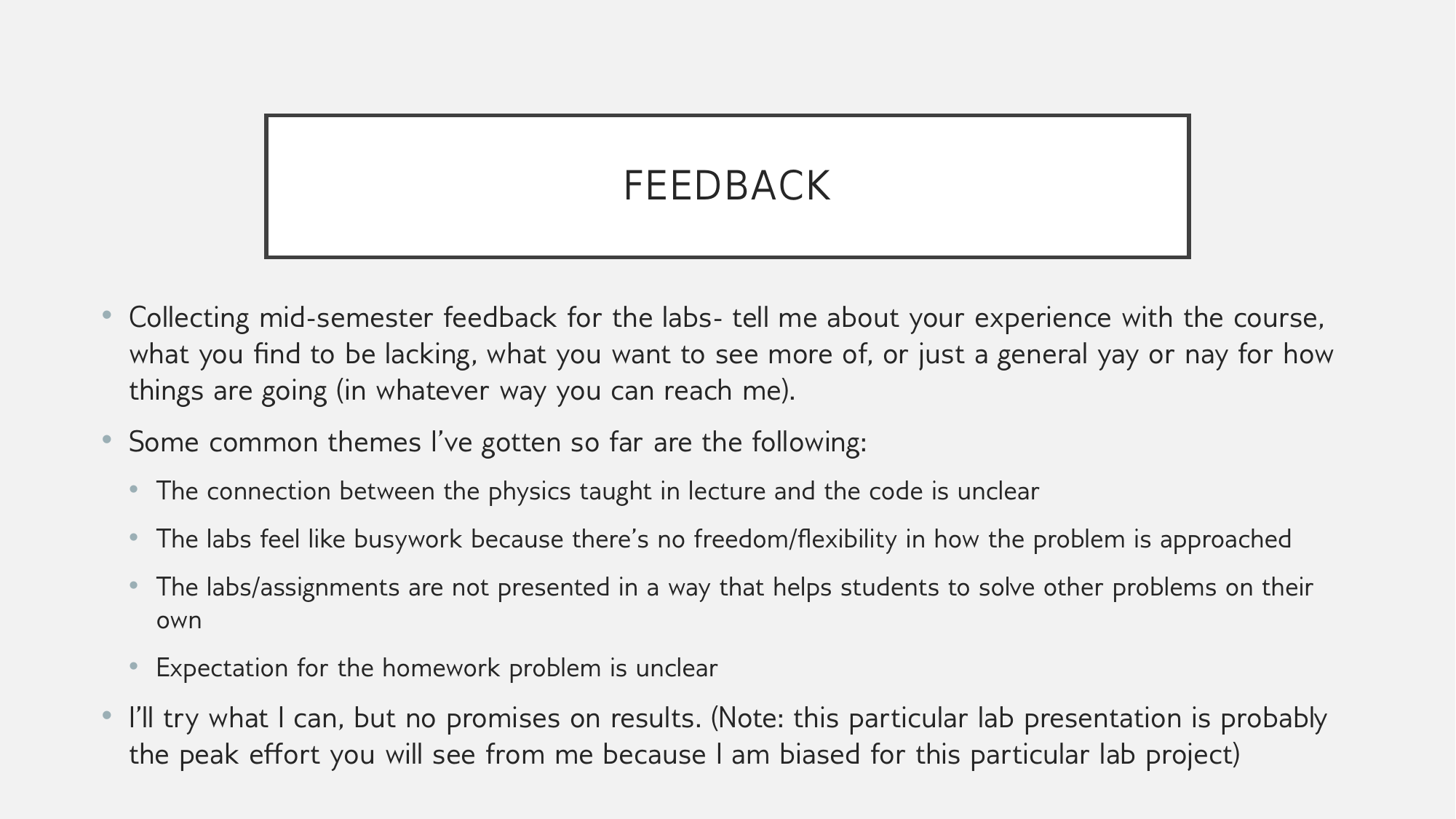

# Feedback
Collecting mid-semester feedback for the labs- tell me about your experience with the course, what you find to be lacking, what you want to see more of, or just a general yay or nay for how things are going (in whatever way you can reach me).
Some common themes I’ve gotten so far are the following:
The connection between the physics taught in lecture and the code is unclear
The labs feel like busywork because there’s no freedom/flexibility in how the problem is approached
The labs/assignments are not presented in a way that helps students to solve other problems on their own
Expectation for the homework problem is unclear
I’ll try what I can, but no promises on results. (Note: this particular lab presentation is probably the peak effort you will see from me because I am biased for this particular lab project)